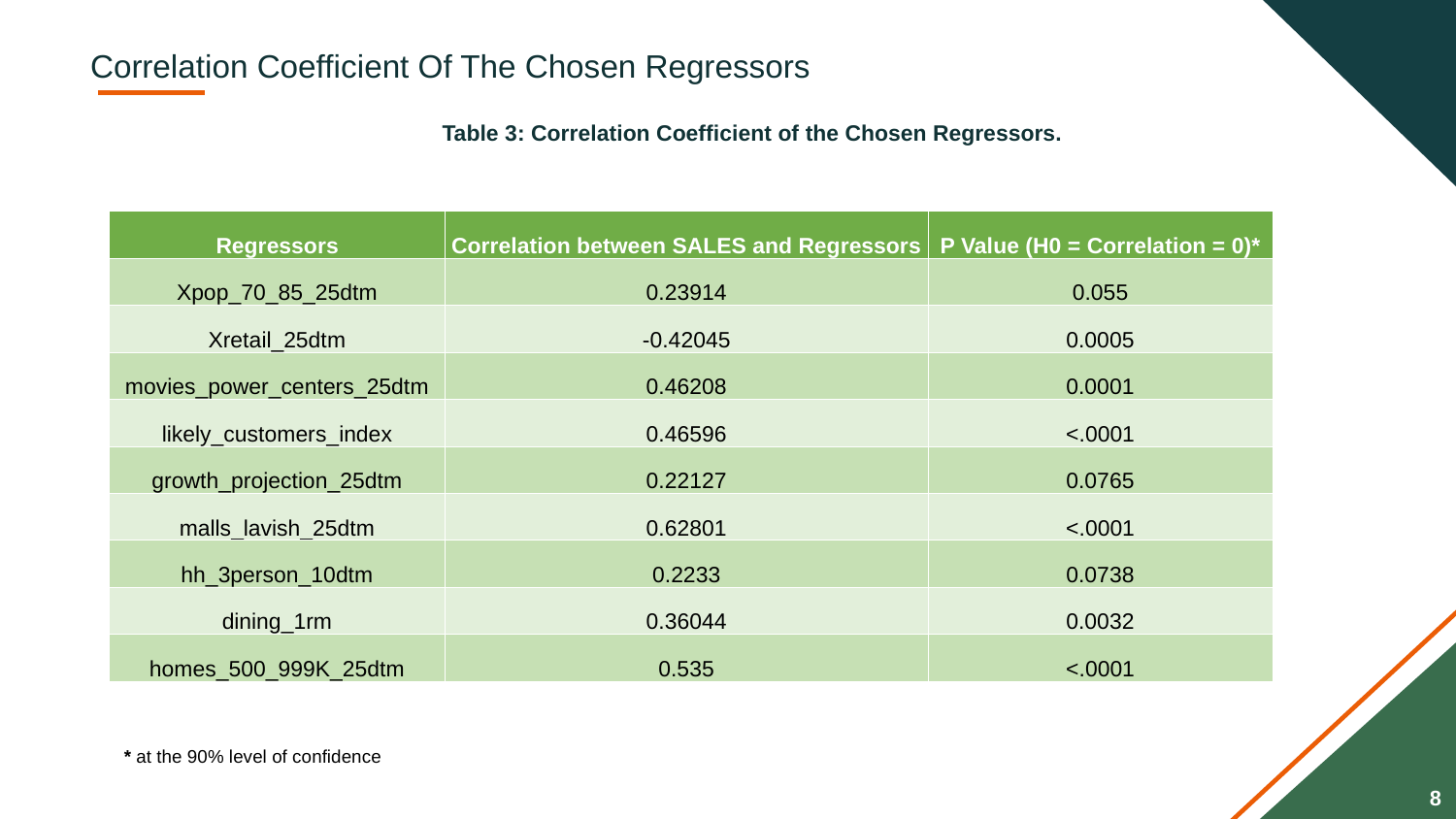

# Correlation Coefficient Of The Chosen Regressors
Table 3: Correlation Coefficient of the Chosen Regressors.
| Regressors | Correlation between SALES and Regressors | P Value (H0 = Correlation = 0)\* |
| --- | --- | --- |
| Xpop\_70\_85\_25dtm | 0.23914 | 0.055 |
| Xretail\_25dtm | -0.42045 | 0.0005 |
| movies\_power\_centers\_25dtm | 0.46208 | 0.0001 |
| likely\_customers\_index | 0.46596 | <.0001 |
| growth\_projection\_25dtm | 0.22127 | 0.0765 |
| malls\_lavish\_25dtm | 0.62801 | <.0001 |
| hh\_3person\_10dtm | 0.2233 | 0.0738 |
| dining\_1rm | 0.36044 | 0.0032 |
| homes\_500\_999K\_25dtm | 0.535 | <.0001 |
* at the 90% level of confidence
8